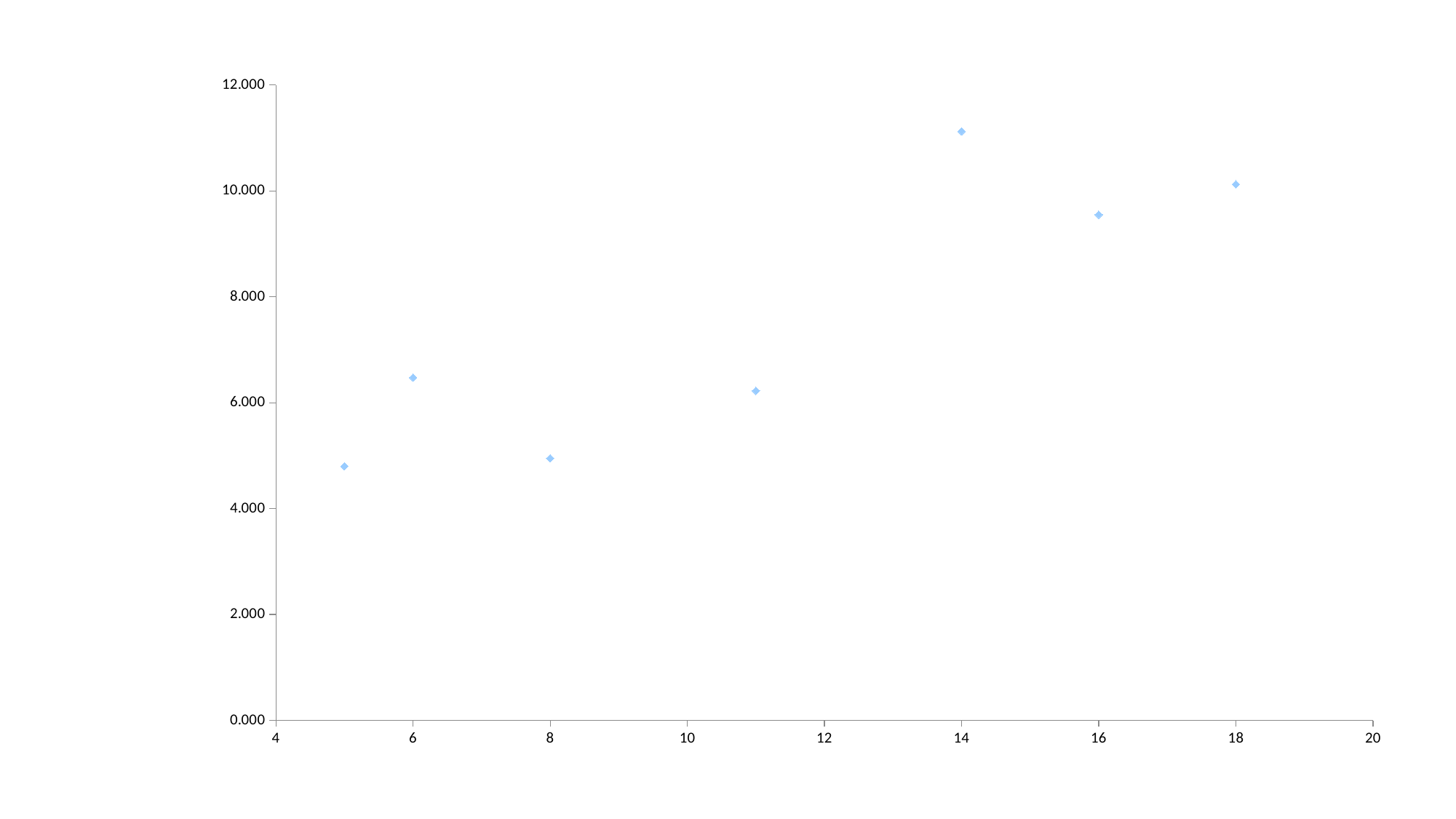

### Chart

| Category | LungCap |
|---|---|